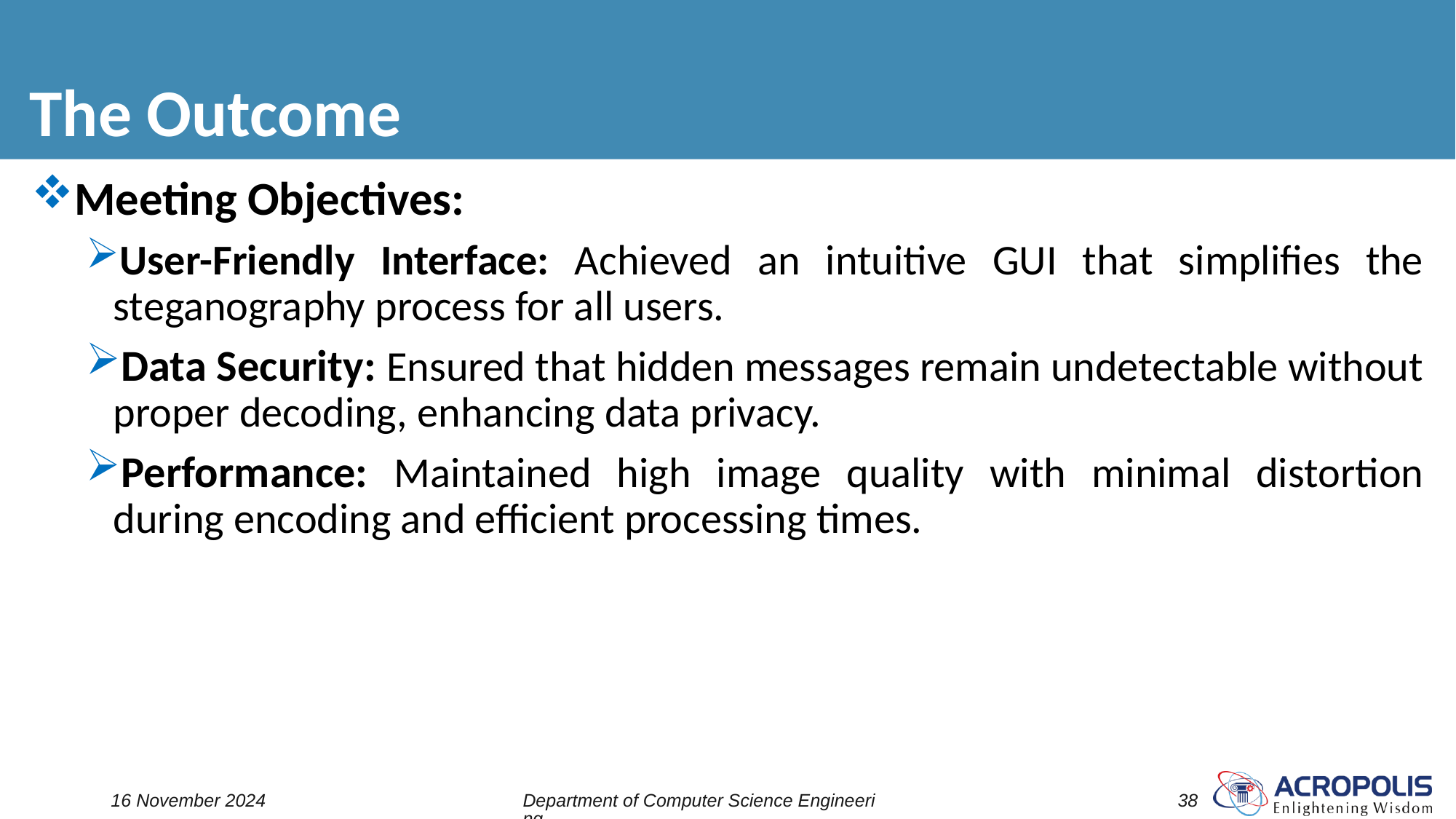

# The Outcome
Meeting Objectives:
User-Friendly Interface: Achieved an intuitive GUI that simplifies the steganography process for all users.
Data Security: Ensured that hidden messages remain undetectable without proper decoding, enhancing data privacy.
Performance: Maintained high image quality with minimal distortion during encoding and efficient processing times.
16 November 2024
Department of Computer Science Engineering
38